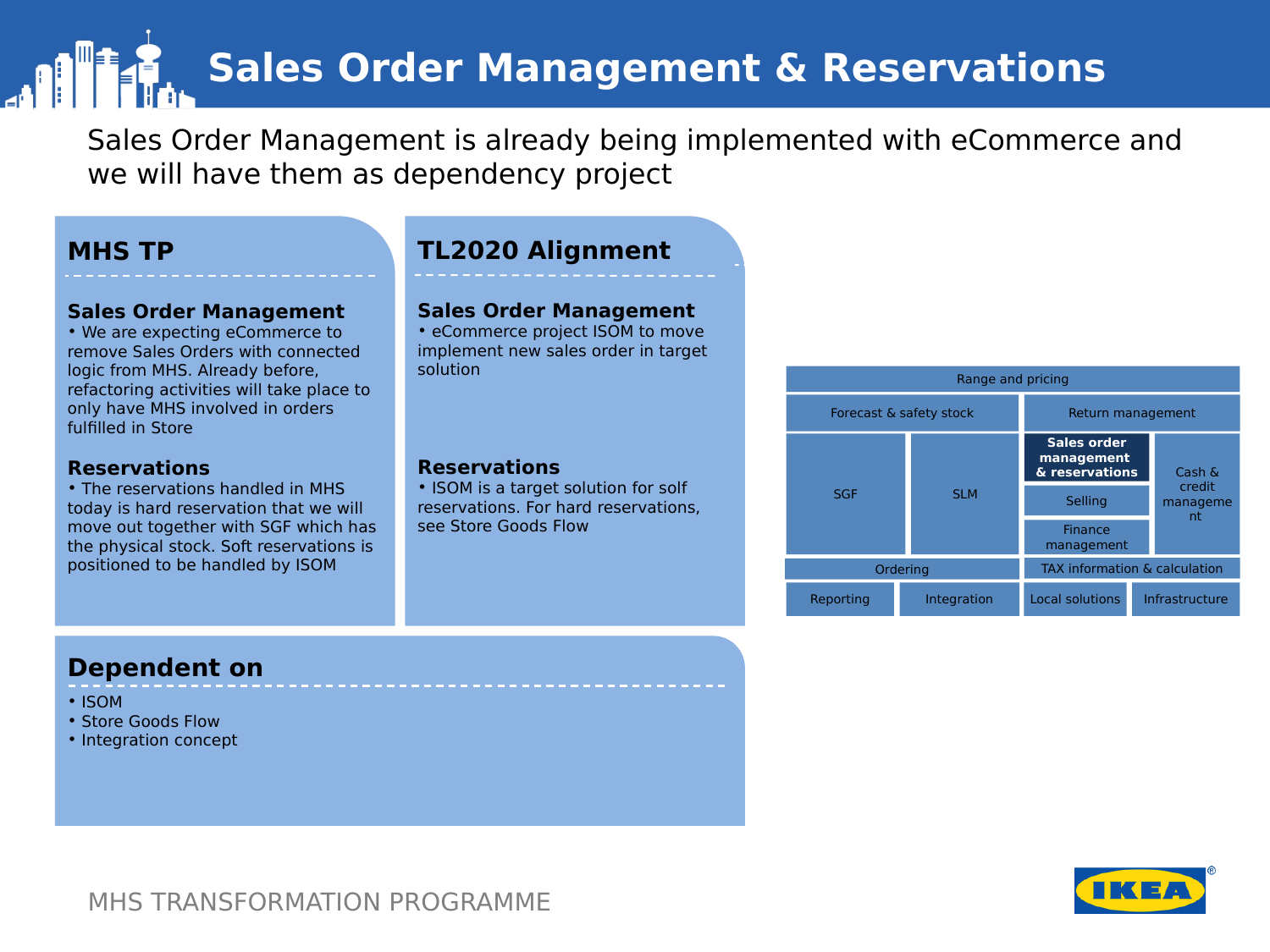

Sales Order Management & Reservations
Sales Order Management is already being implemented with eCommerce and we will have them as dependency project

TL2020 Alignment

Sales Order Management
 eCommerce project ISOM to move implement new sales order in target solution

Reservations
 ISOM is a target solution for solf reservations. For hard reservations, see Store Goods Flow

MHS TP

Sales Order Management
 We are expecting eCommerce to remove Sales Orders with connected logic from MHS. Already before, refactoring activities will take place to only have MHS involved in orders fulfilled in Store

Reservations
 The reservations handled in MHS today is hard reservation that we will move out together with SGF which has the physical stock. Soft reservations is positioned to be handled by ISOM

Range and pricing
Forecast & safety stock
Return management
Cash & credit management
SGF
SLM
Sales order management
& reservations
Selling
Finance management
TAX information & calculation
Reporting
Integration
Local solutions
Infrastructure
Ordering

Dependent on

 ISOM
 Store Goods Flow
 Integration concept